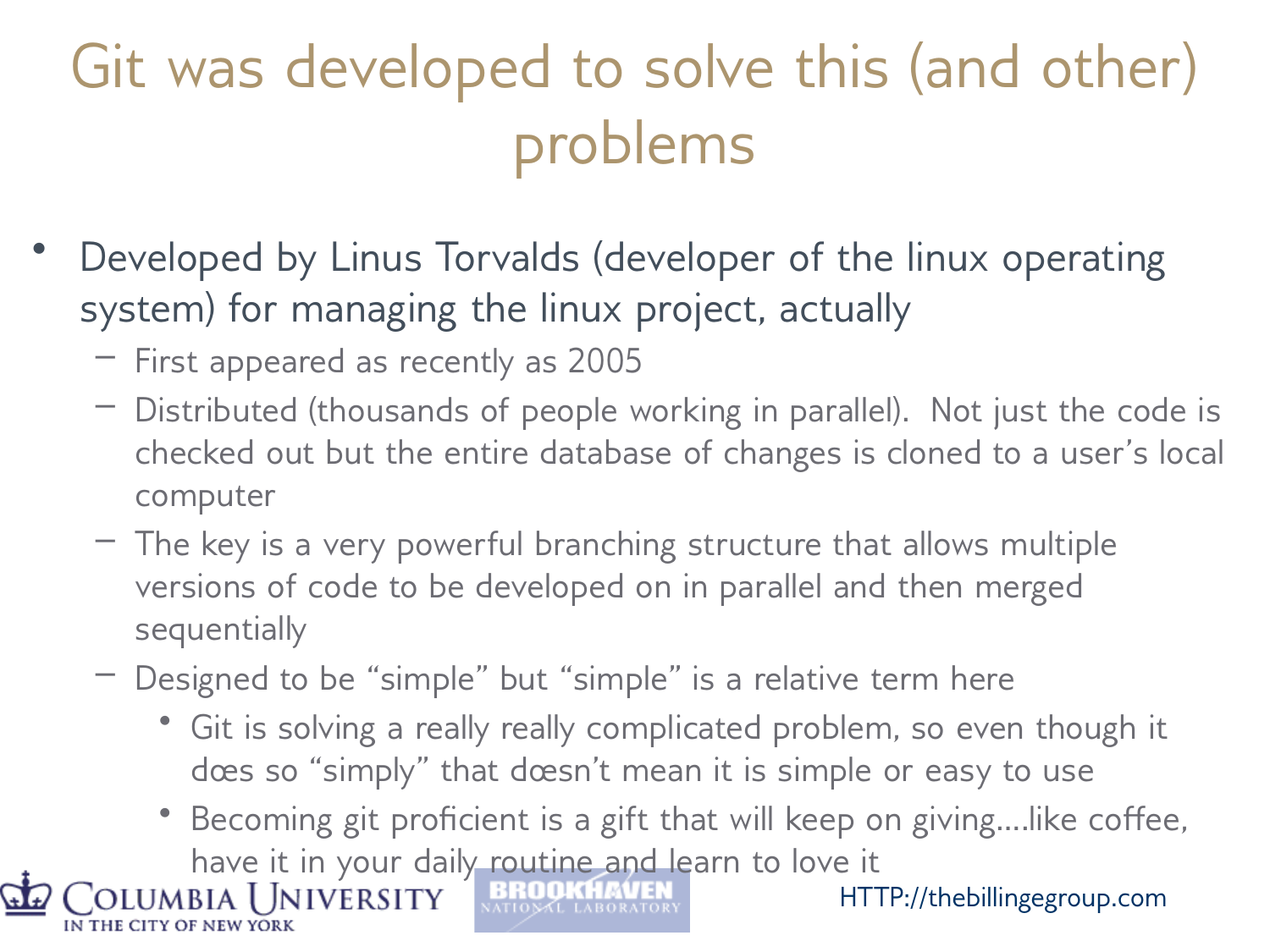

# Git was developed to solve this (and other) problems
Developed by Linus Torvalds (developer of the linux operating system) for managing the linux project, actually
First appeared as recently as 2005
Distributed (thousands of people working in parallel).  Not just the code is checked out but the entire database of changes is cloned to a user’s local computer
The key is a very powerful branching structure that allows multiple versions of code to be developed on in parallel and then merged sequentially
Designed to be “simple” but “simple” is a relative term here
Git is solving a really really complicated problem, so even though it does so “simply” that doesn’t mean it is simple or easy to use
Becoming git proficient is a gift that will keep on giving….like coffee, have it in your daily routine and learn to love it